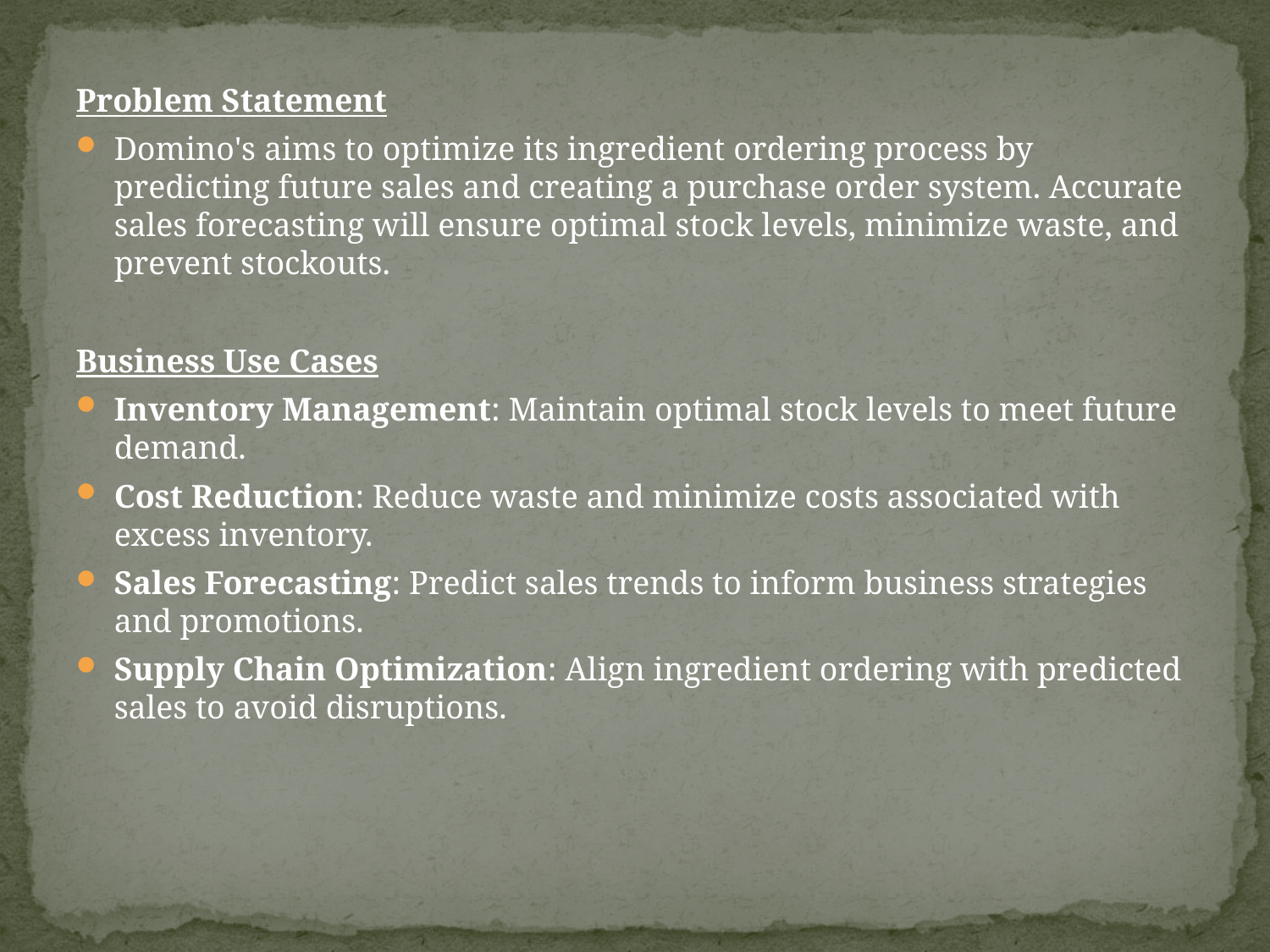

Problem Statement
Domino's aims to optimize its ingredient ordering process by predicting future sales and creating a purchase order system. Accurate sales forecasting will ensure optimal stock levels, minimize waste, and prevent stockouts.

Business Use Cases
Inventory Management: Maintain optimal stock levels to meet future demand.
Cost Reduction: Reduce waste and minimize costs associated with excess inventory.
Sales Forecasting: Predict sales trends to inform business strategies and promotions.
Supply Chain Optimization: Align ingredient ordering with predicted sales to avoid disruptions.